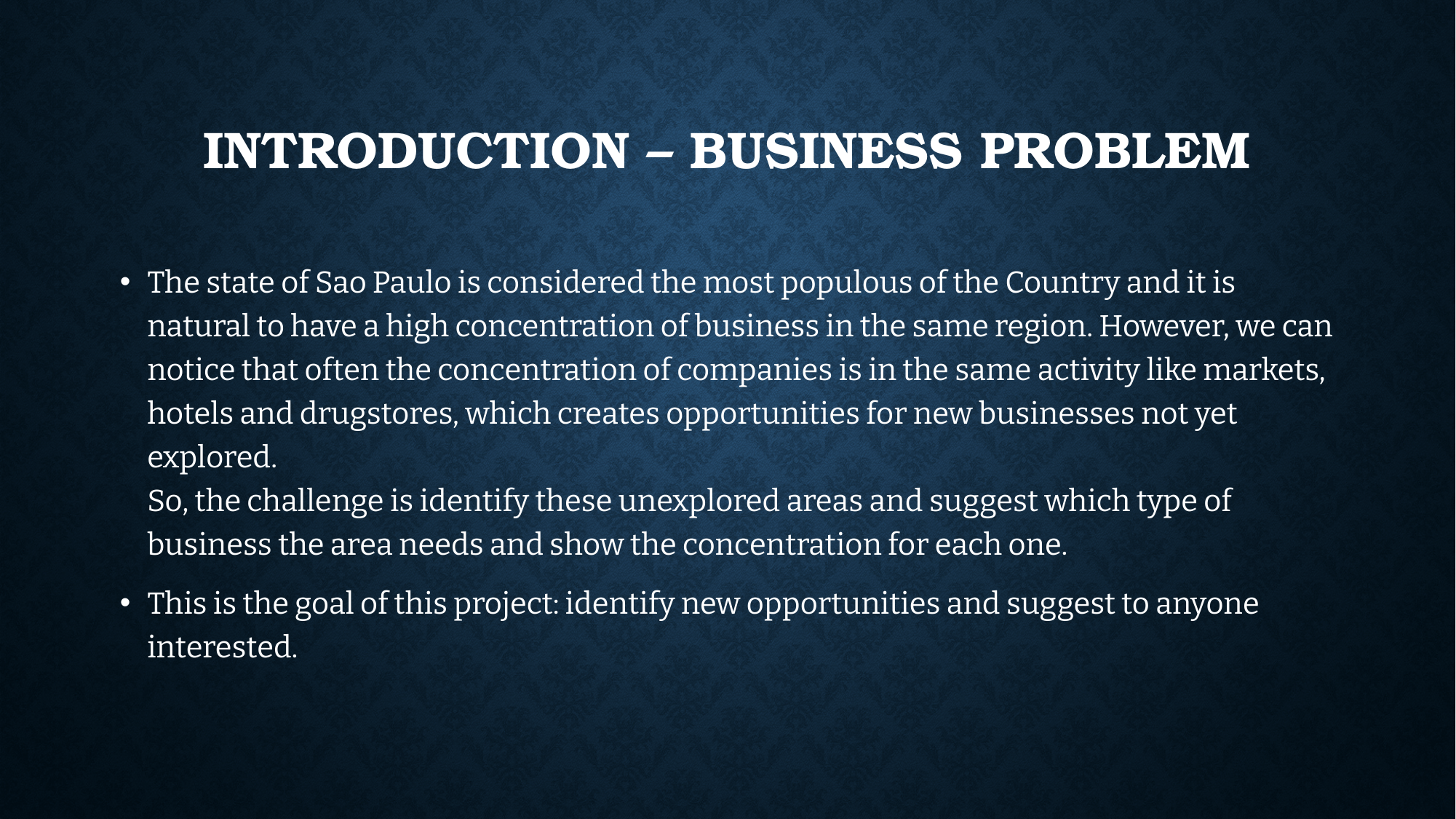

# Introduction – business problem
The state of Sao Paulo is considered the most populous of the Country and it is natural to have a high concentration of business in the same region. However, we can notice that often the concentration of companies is in the same activity like markets, hotels and drugstores, which creates opportunities for new businesses not yet explored.
So, the challenge is identify these unexplored areas and suggest which type of business the area needs and show the concentration for each one.
This is the goal of this project: identify new opportunities and suggest to anyone interested.